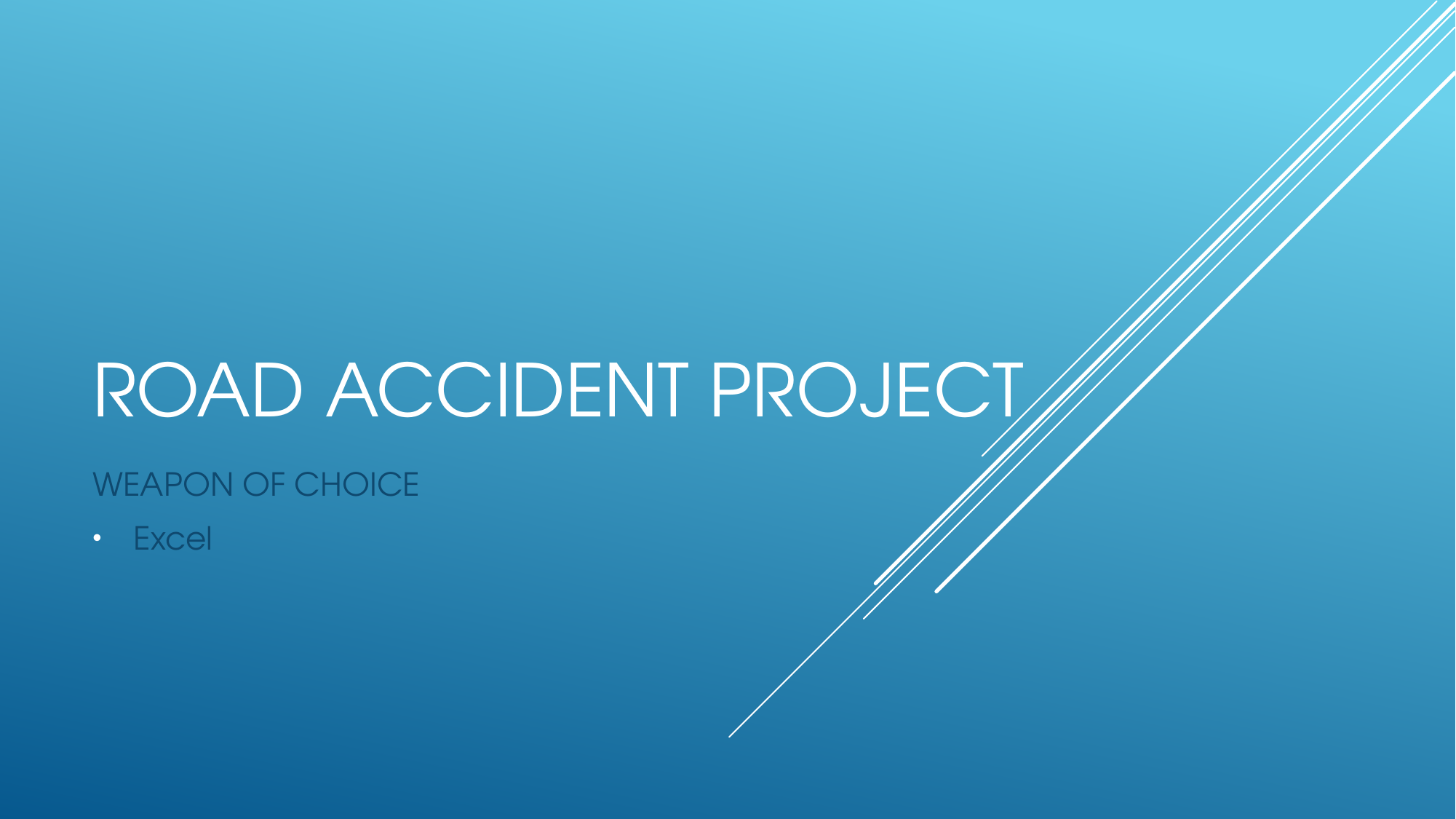

# Road accident project
WEAPON OF CHOICE
Excel